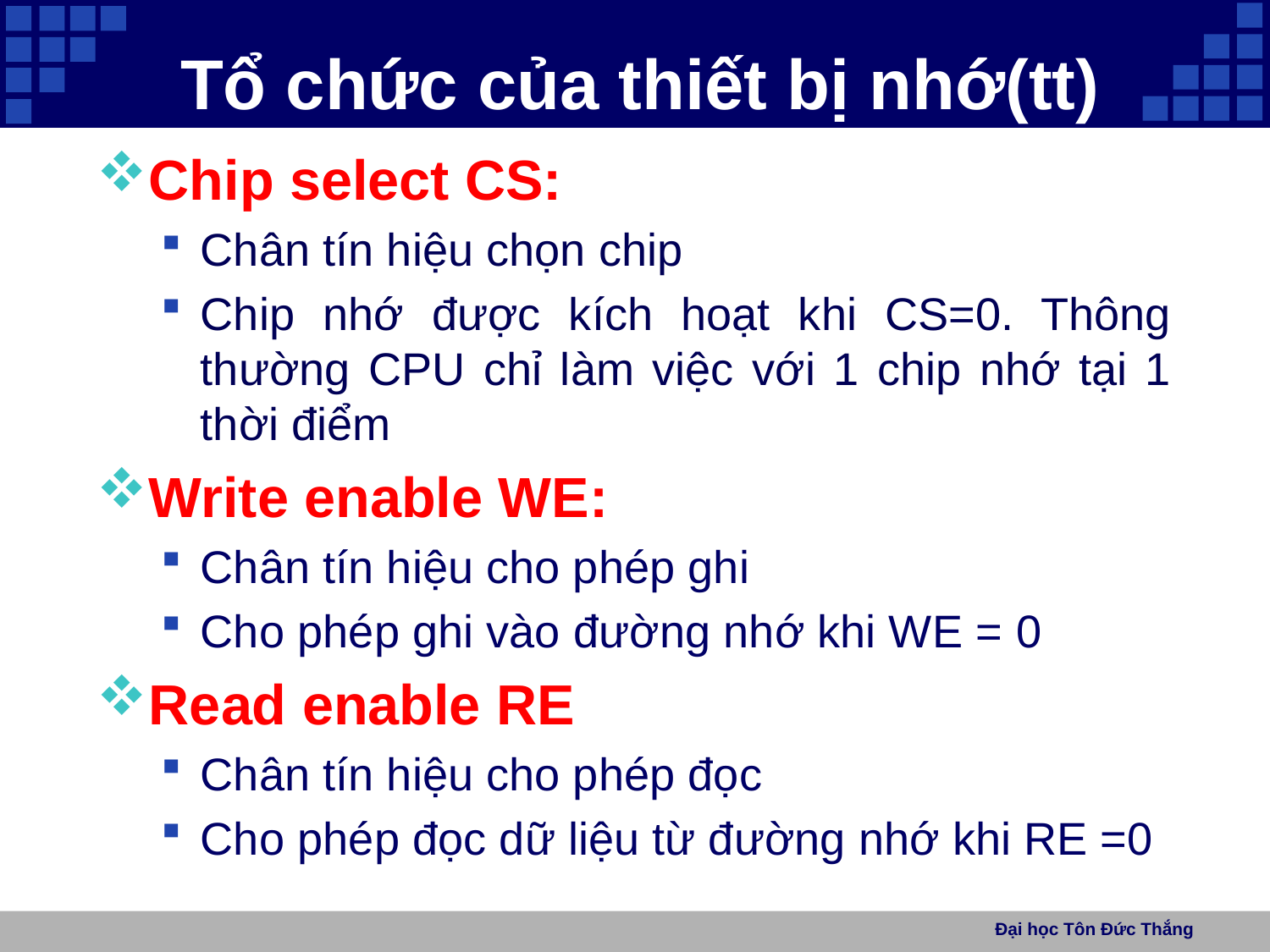

# Tổ chức của thiết bị nhớ(tt)
Chip select CS:
Chân tín hiệu chọn chip
Chip nhớ được kích hoạt khi CS=0. Thông thường CPU chỉ làm việc với 1 chip nhớ tại 1 thời điểm
Write enable WE:
Chân tín hiệu cho phép ghi
Cho phép ghi vào đường nhớ khi WE = 0
Read enable RE
Chân tín hiệu cho phép đọc
Cho phép đọc dữ liệu từ đường nhớ khi RE =0
Đại học Tôn Đức Thắng